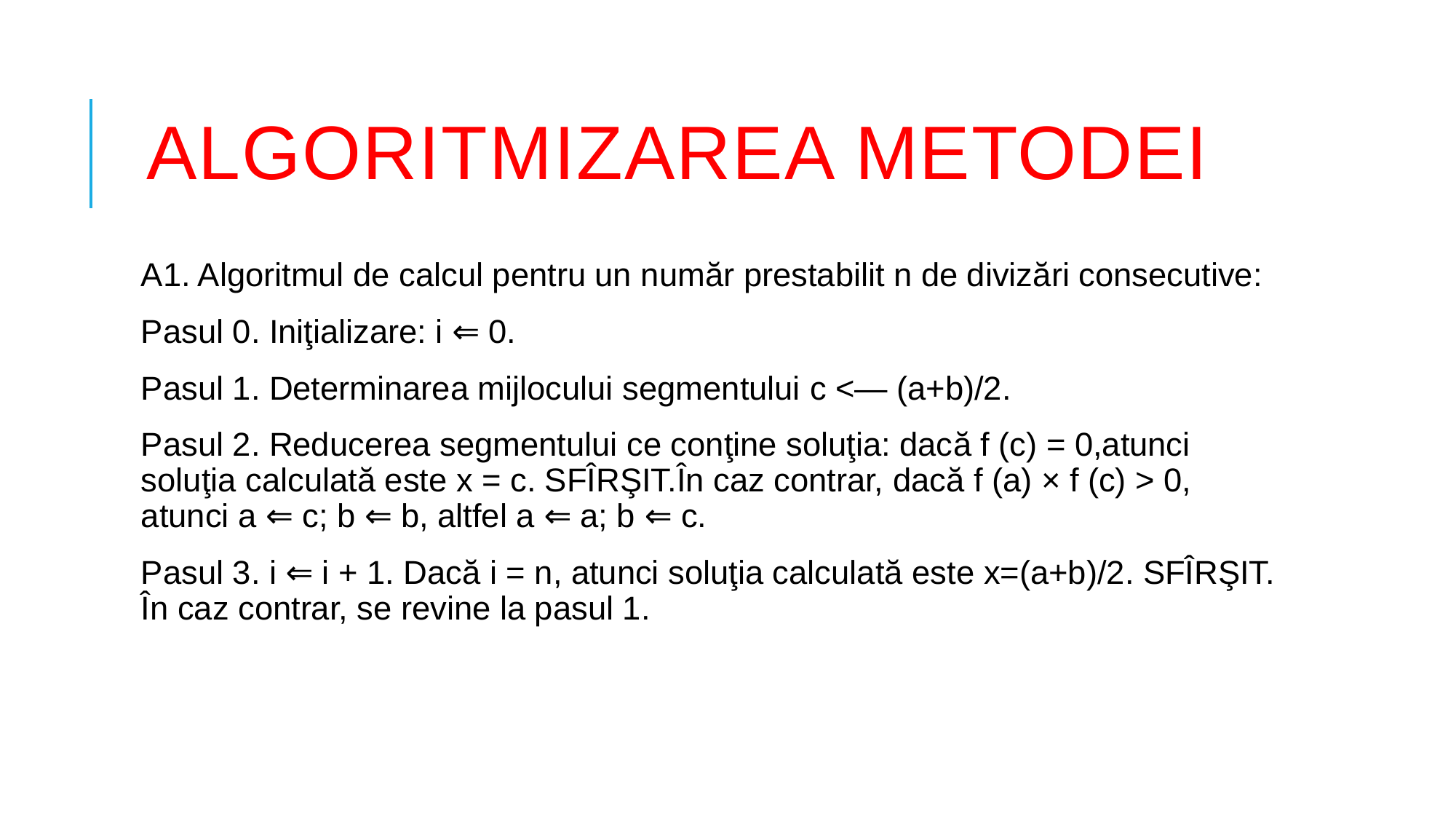

# Algoritmizarea metodei
A1. Algoritmul de calcul pentru un număr prestabilit n de divizări consecutive:
Pasul 0. Iniţializare: i ⇐ 0.
Pasul 1. Determinarea mijlocului segmentului c <— (a+b)/2.
Pasul 2. Reducerea segmentului ce conţine soluţia: dacă f (c) = 0,atunci soluţia calculată este x = c. SFÎRŞIT.În caz contrar, dacă f (a) × f (c) > 0, atunci a ⇐ c; b ⇐ b, altfel a ⇐ a; b ⇐ c.
Pasul 3. i ⇐ i + 1. Dacă i = n, atunci soluţia calculată este x=(a+b)/2. SFÎRŞIT. În caz contrar, se revine la pasul 1.